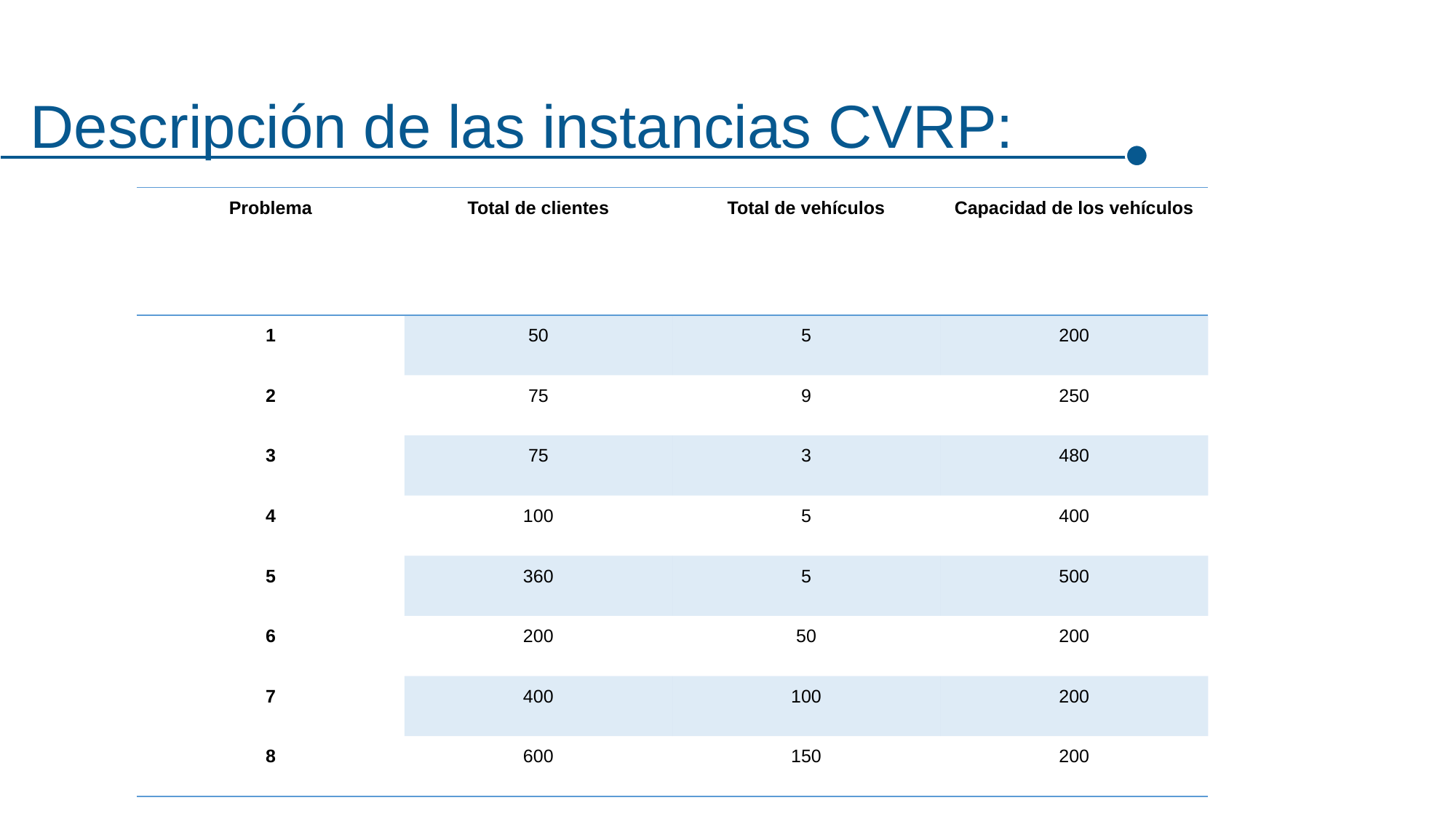

Descripción de las instancias CVRP:

| Problema | Total de clientes | Total de vehículos | Capacidad de los vehículos |
| --- | --- | --- | --- |
| 1 | 50 | 5 | 200 |
| 2 | 75 | 9 | 250 |
| 3 | 75 | 3 | 480 |
| 4 | 100 | 5 | 400 |
| 5 | 360 | 5 | 500 |
| 6 | 200 | 50 | 200 |
| 7 | 400 | 100 | 200 |
| 8 | 600 | 150 | 200 |